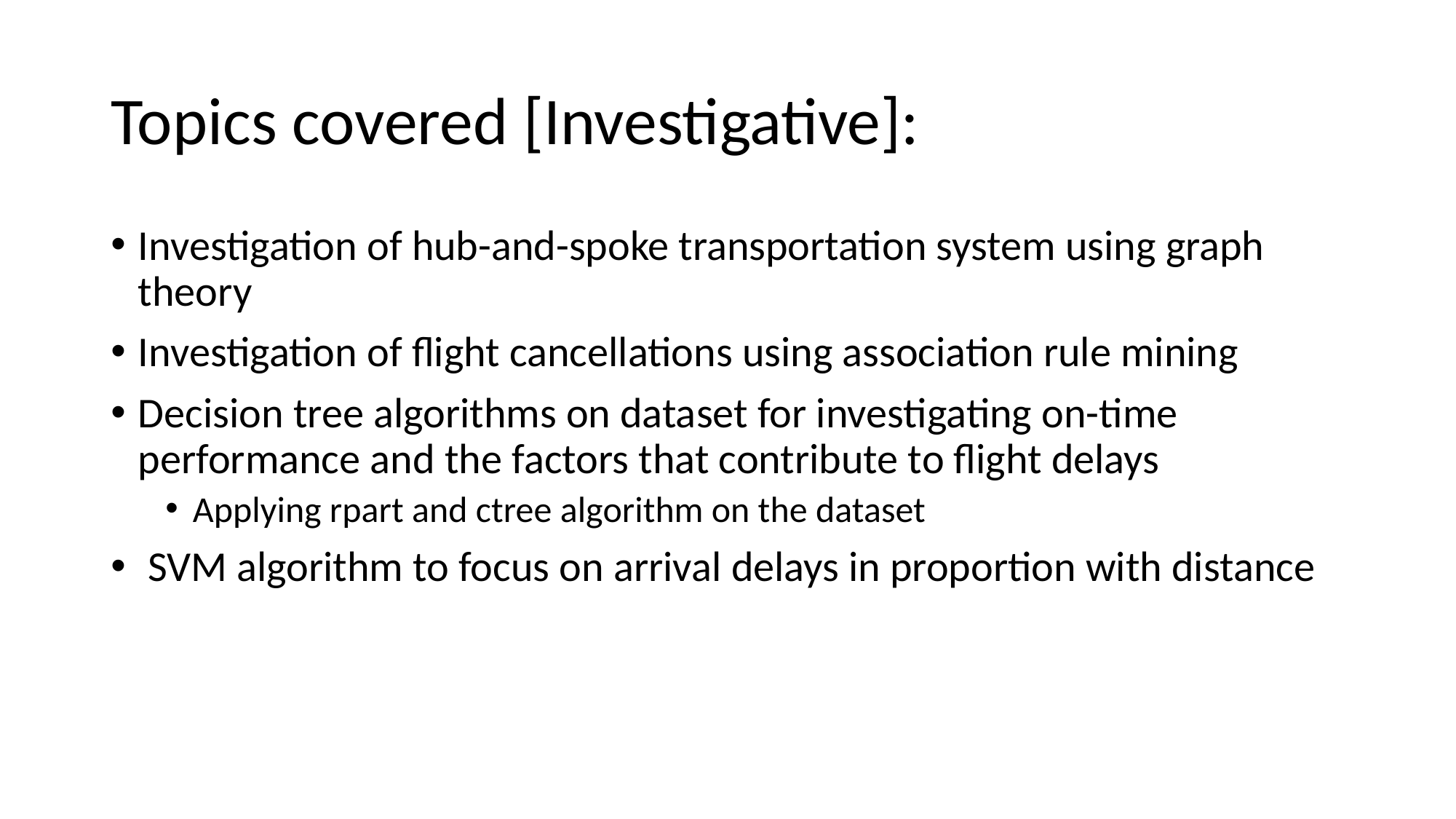

# Topics covered [Investigative]:
Investigation of hub-and-spoke transportation system using graph theory
Investigation of flight cancellations using association rule mining
Decision tree algorithms on dataset for investigating on-time performance and the factors that contribute to flight delays
Applying rpart and ctree algorithm on the dataset
 SVM algorithm to focus on arrival delays in proportion with distance